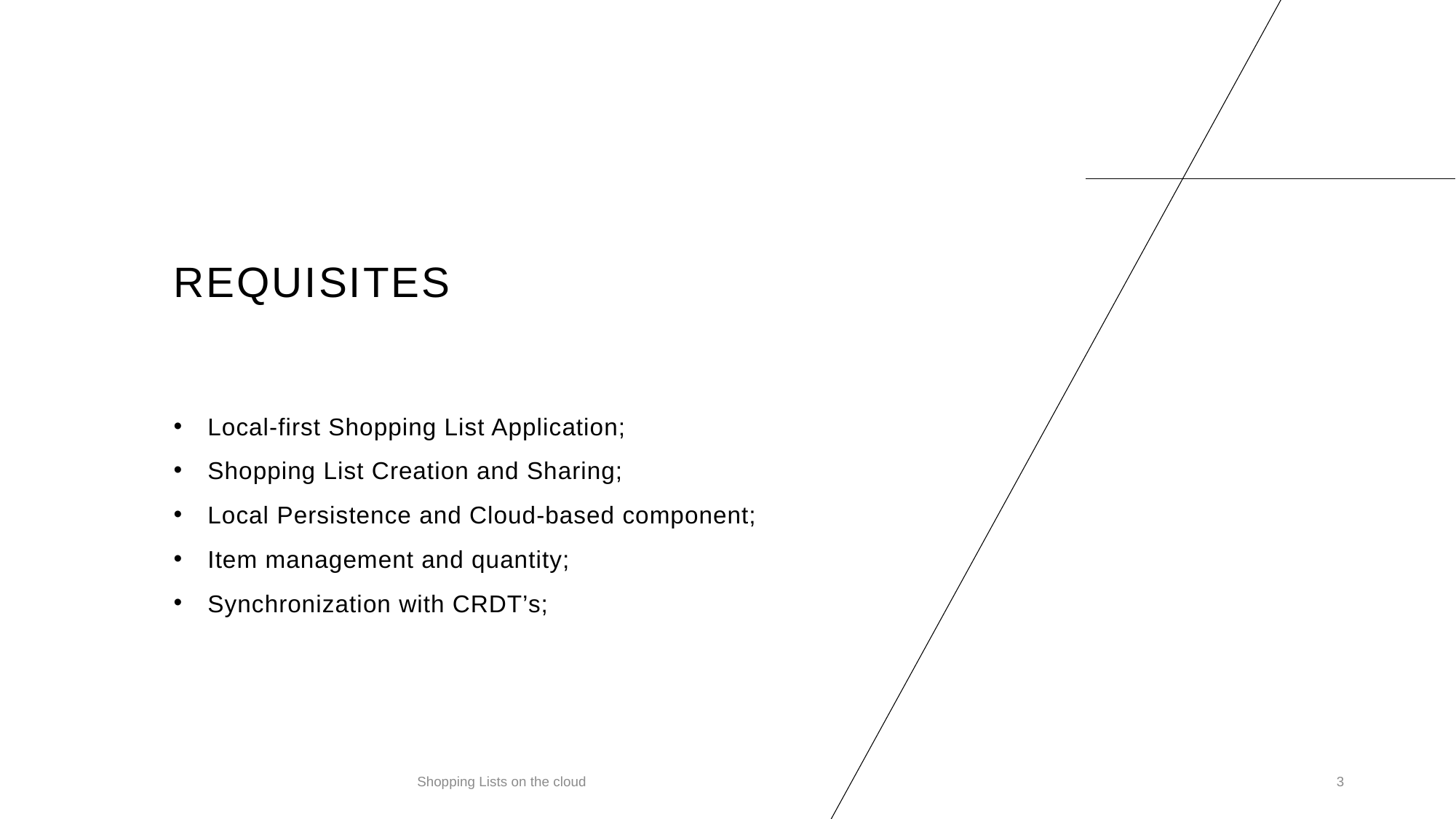

# Requisites
Local-first Shopping List Application;
Shopping List Creation and Sharing;
Local Persistence and Cloud-based component;
Item management and quantity;
Synchronization with CRDT’s;

Shopping Lists on the cloud
3